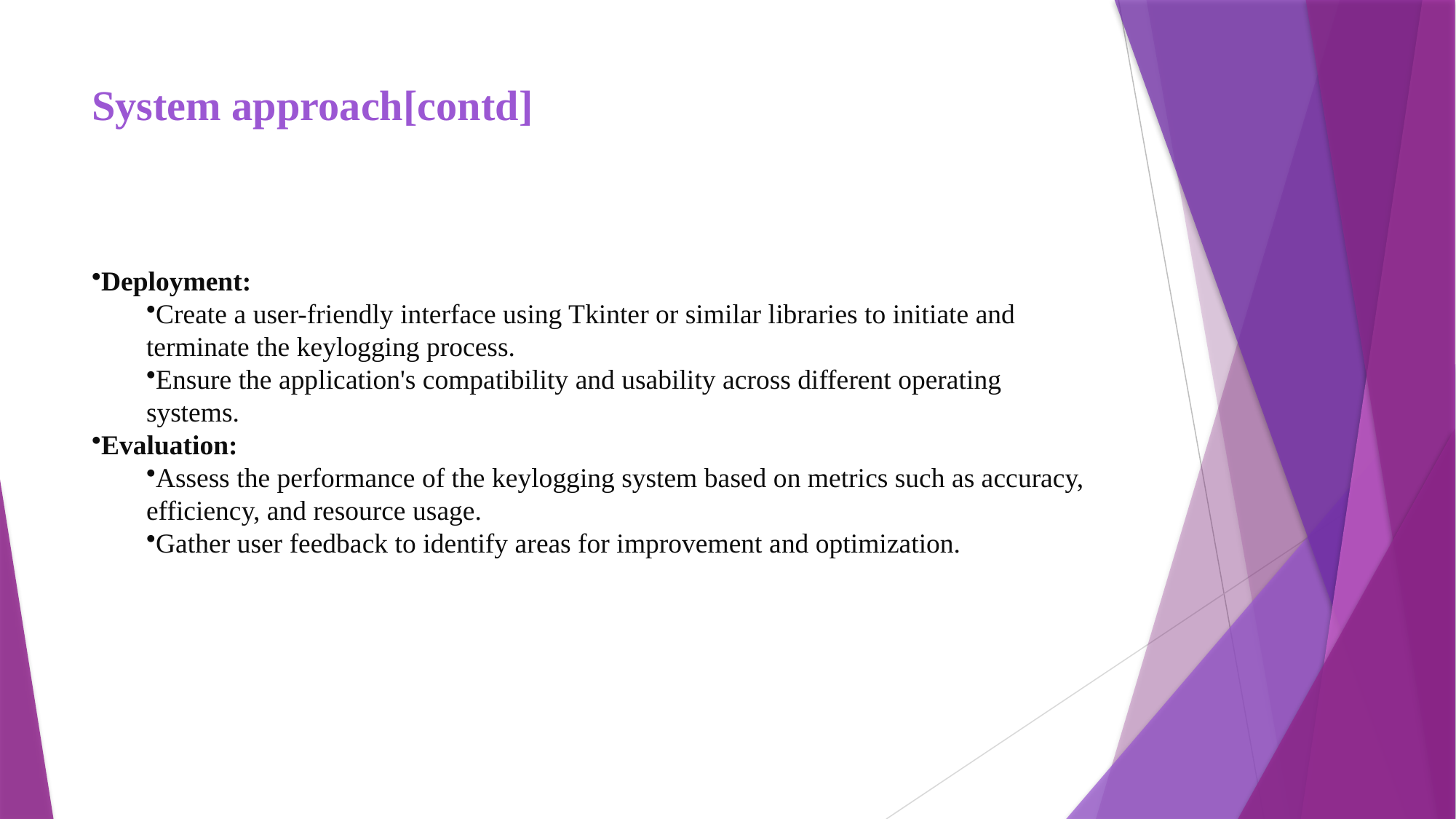

# System approach[contd]
Deployment:
Create a user-friendly interface using Tkinter or similar libraries to initiate and terminate the keylogging process.
Ensure the application's compatibility and usability across different operating systems.
Evaluation:
Assess the performance of the keylogging system based on metrics such as accuracy, efficiency, and resource usage.
Gather user feedback to identify areas for improvement and optimization.